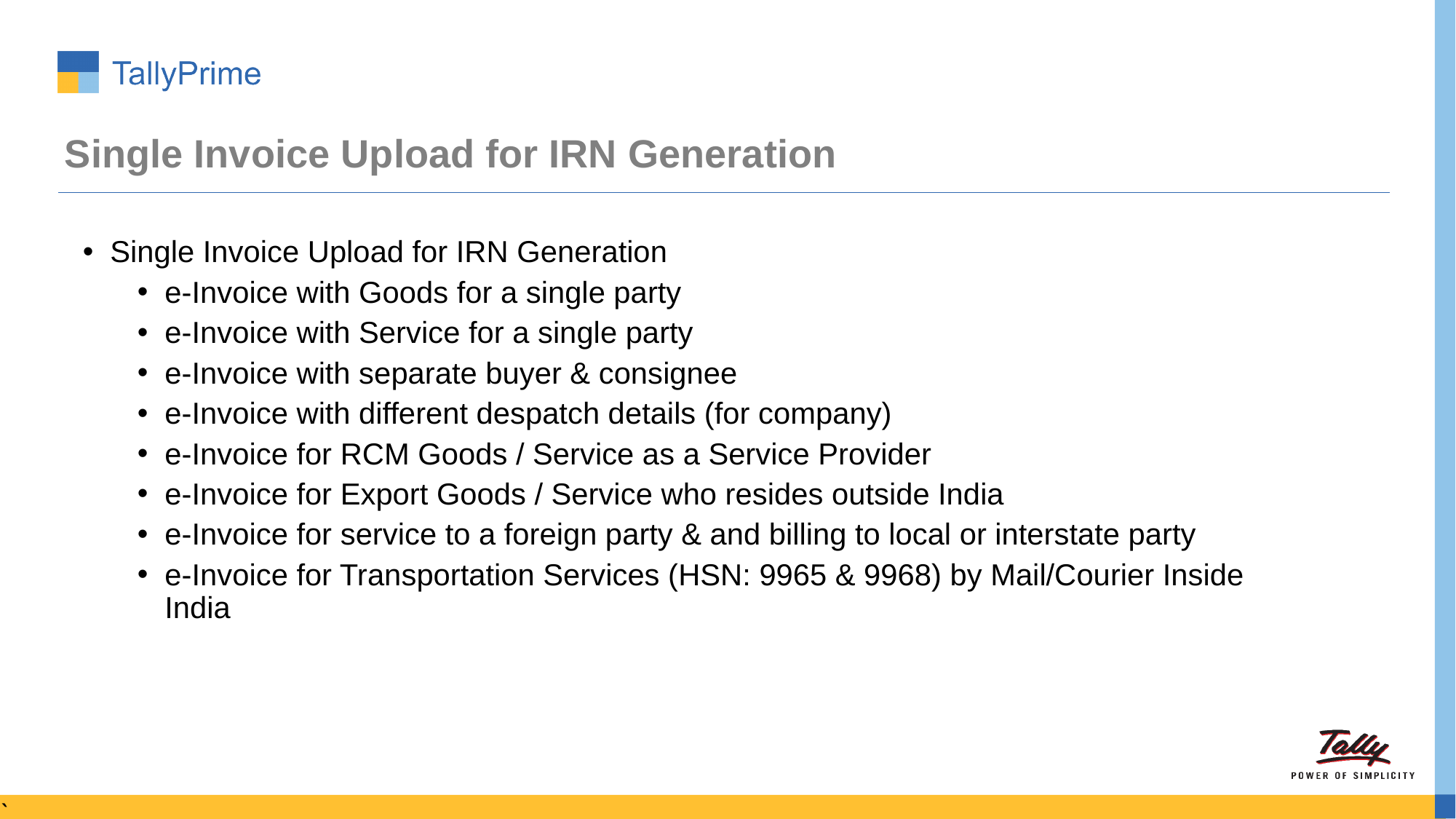

# Single Invoice Upload for IRN Generation
Single Invoice Upload for IRN Generation
e-Invoice with Goods for a single party
e-Invoice with Service for a single party
e-Invoice with separate buyer & consignee
e-Invoice with different despatch details (for company)
e-Invoice for RCM Goods / Service as a Service Provider
e-Invoice for Export Goods / Service who resides outside India
e-Invoice for service to a foreign party & and billing to local or interstate party
e-Invoice for Transportation Services (HSN: 9965 & 9968) by Mail/Courier Inside India